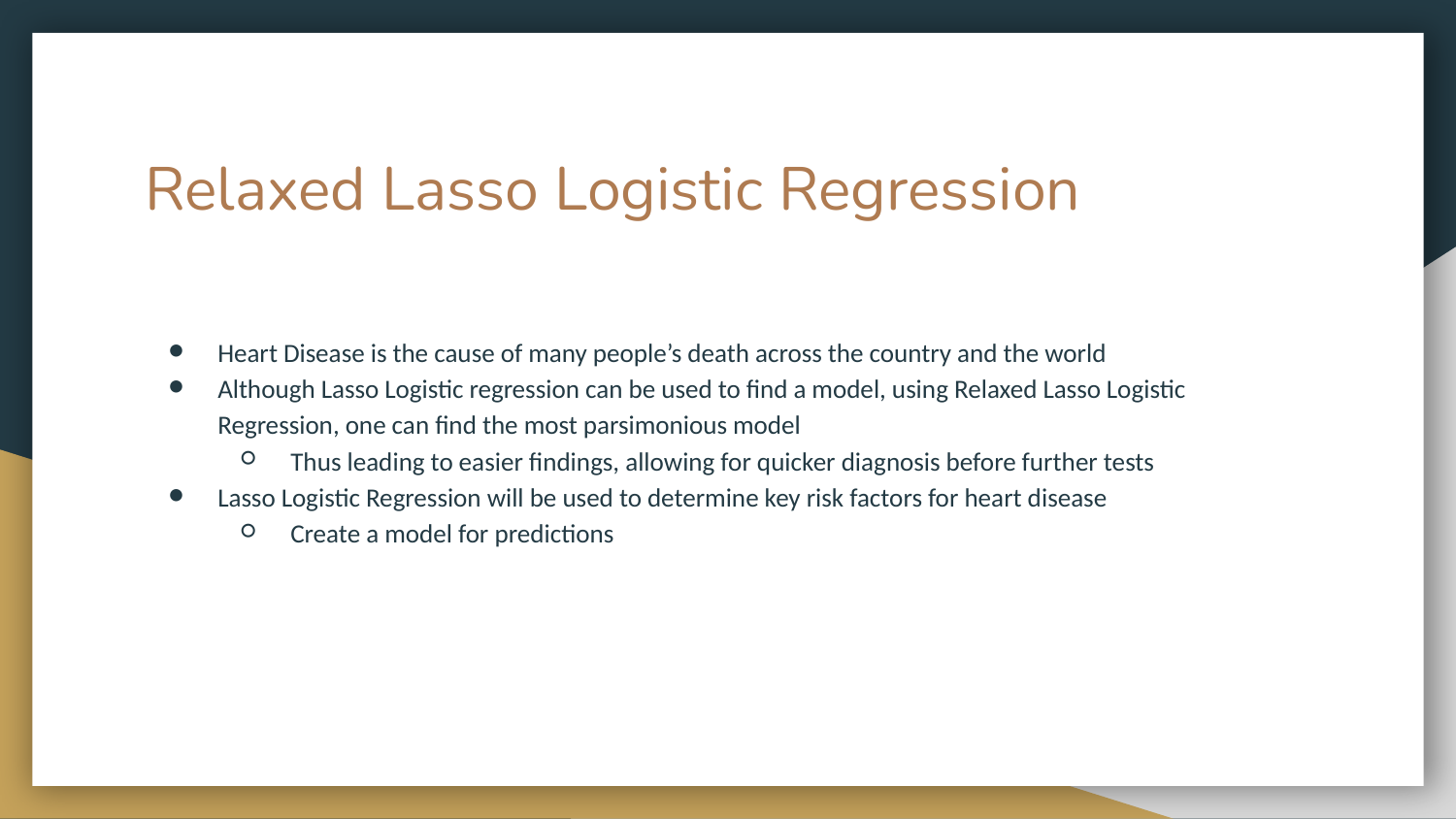

# Relaxed Lasso Logistic Regression
Heart Disease is the cause of many people’s death across the country and the world
Although Lasso Logistic regression can be used to find a model, using Relaxed Lasso Logistic Regression, one can find the most parsimonious model
Thus leading to easier findings, allowing for quicker diagnosis before further tests
Lasso Logistic Regression will be used to determine key risk factors for heart disease
Create a model for predictions